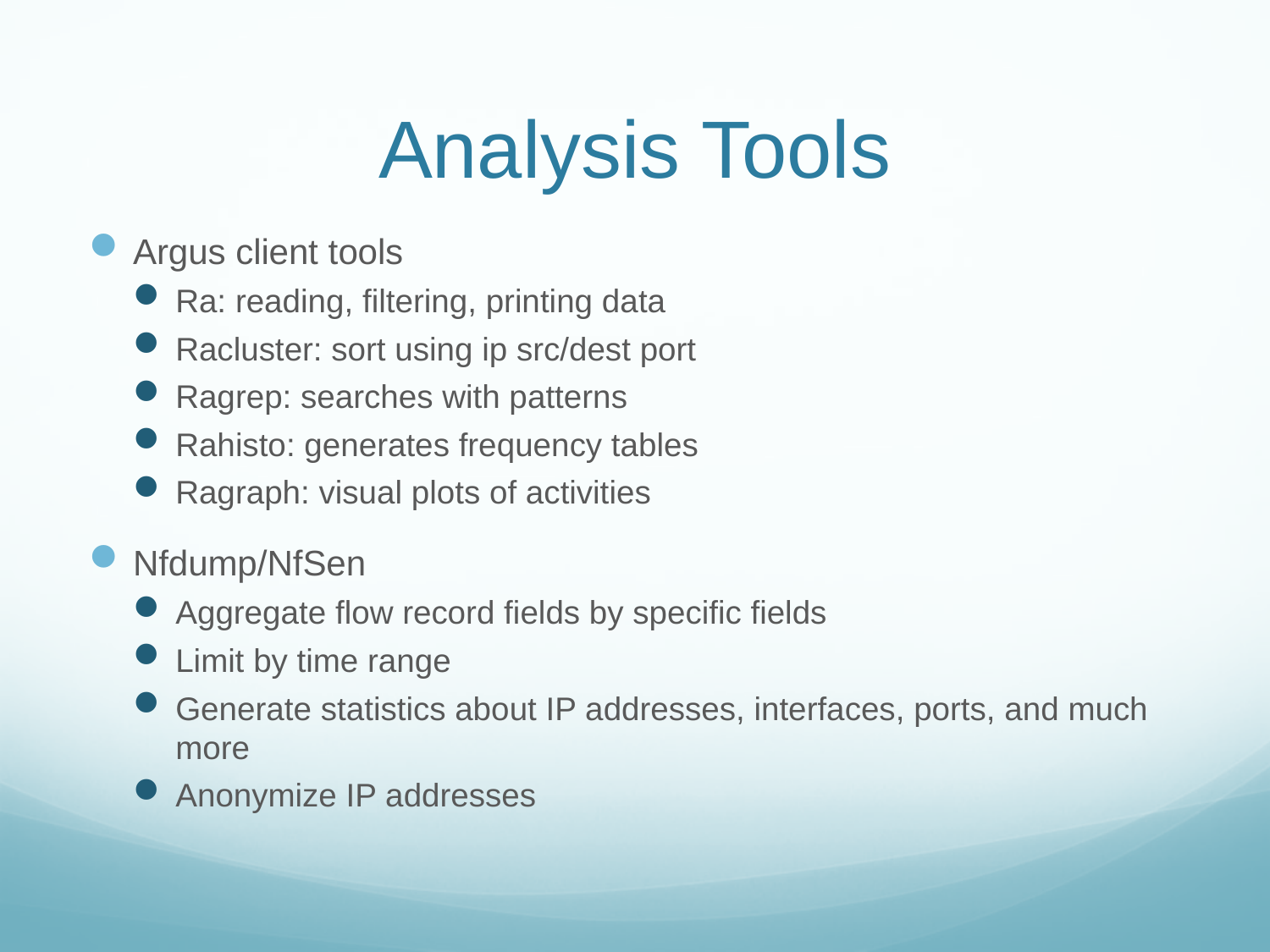

# Analysis Tools
Argus client tools
Ra: reading, filtering, printing data
Racluster: sort using ip src/dest port
Ragrep: searches with patterns
Rahisto: generates frequency tables
Ragraph: visual plots of activities
Nfdump/NfSen
Aggregate ﬂow record ﬁelds by speciﬁc ﬁelds
Limit by time range
Generate statistics about IP addresses, interfaces, ports, and much more
Anonymize IP addresses